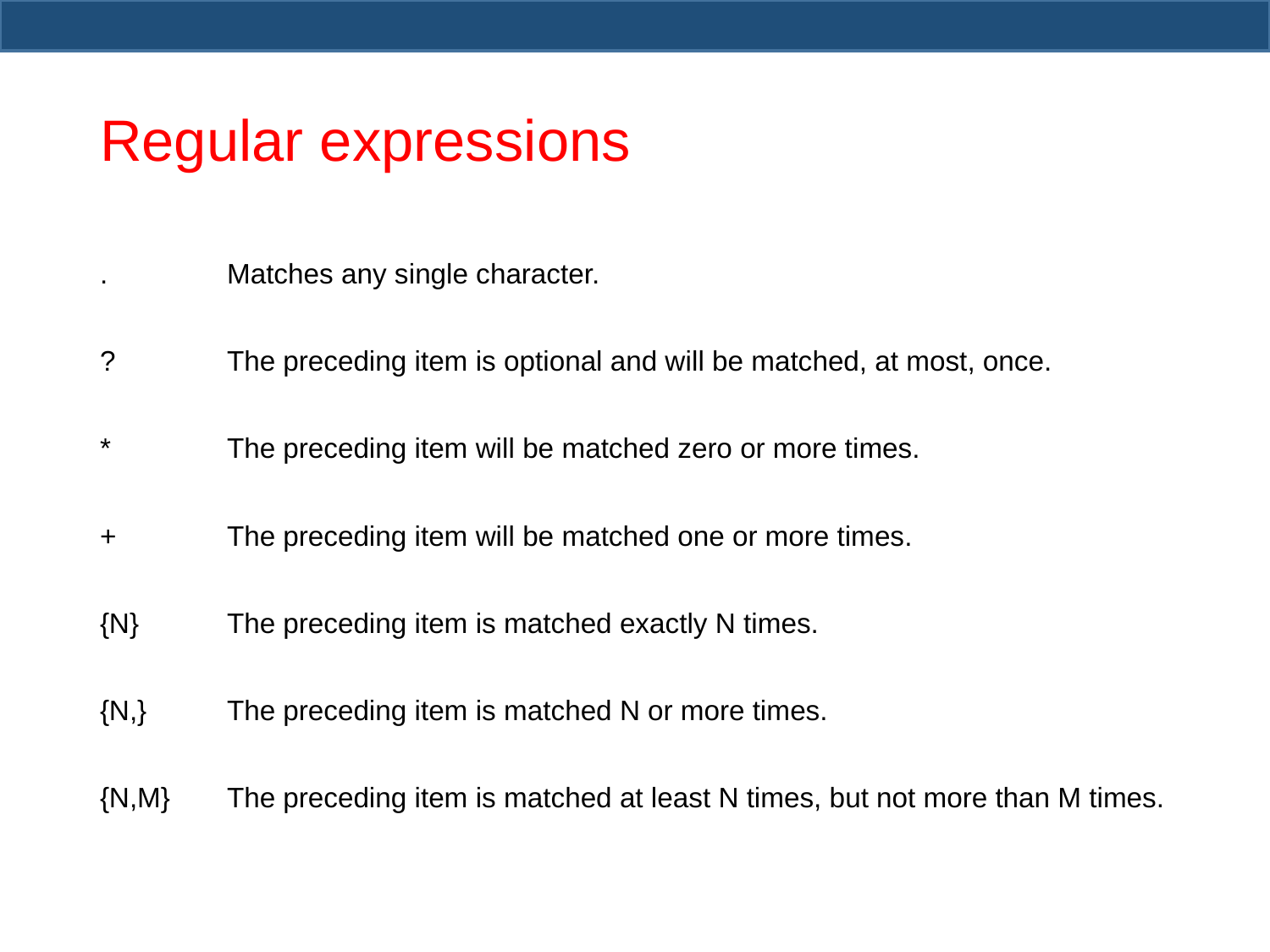

# Regular expressions
.	Matches any single character.

?	The preceding item is optional and will be matched, at most, once.

*	The preceding item will be matched zero or more times.

+	The preceding item will be matched one or more times.

{N}	The preceding item is matched exactly N times.

{N,}	The preceding item is matched N or more times.

{N,M}	The preceding item is matched at least N times, but not more than M times.